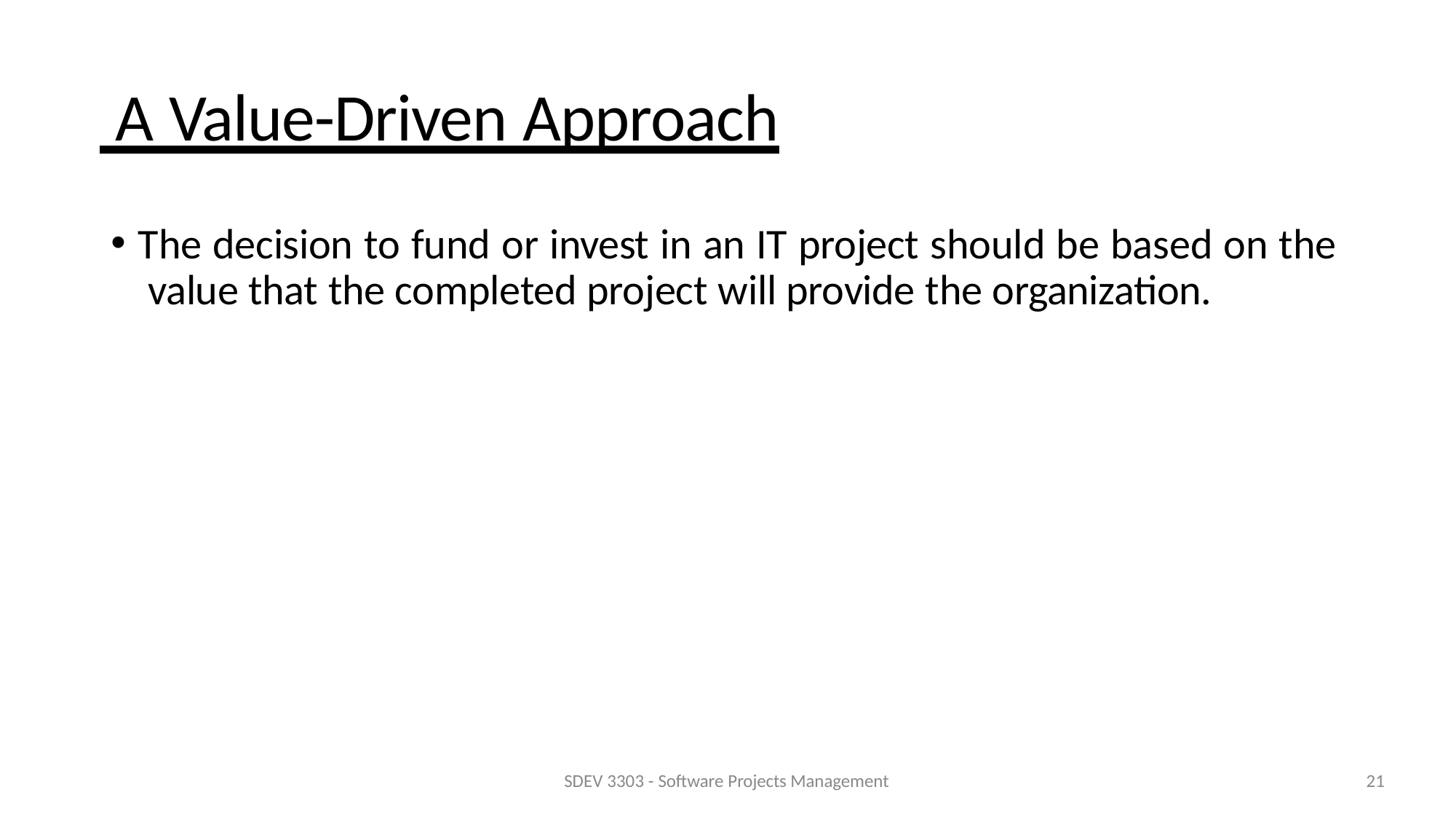

# A Value-Driven Approach
The decision to fund or invest in an IT project should be based on the  value that the completed project will provide the organization.
SDEV 3303 - Software Projects Management
21